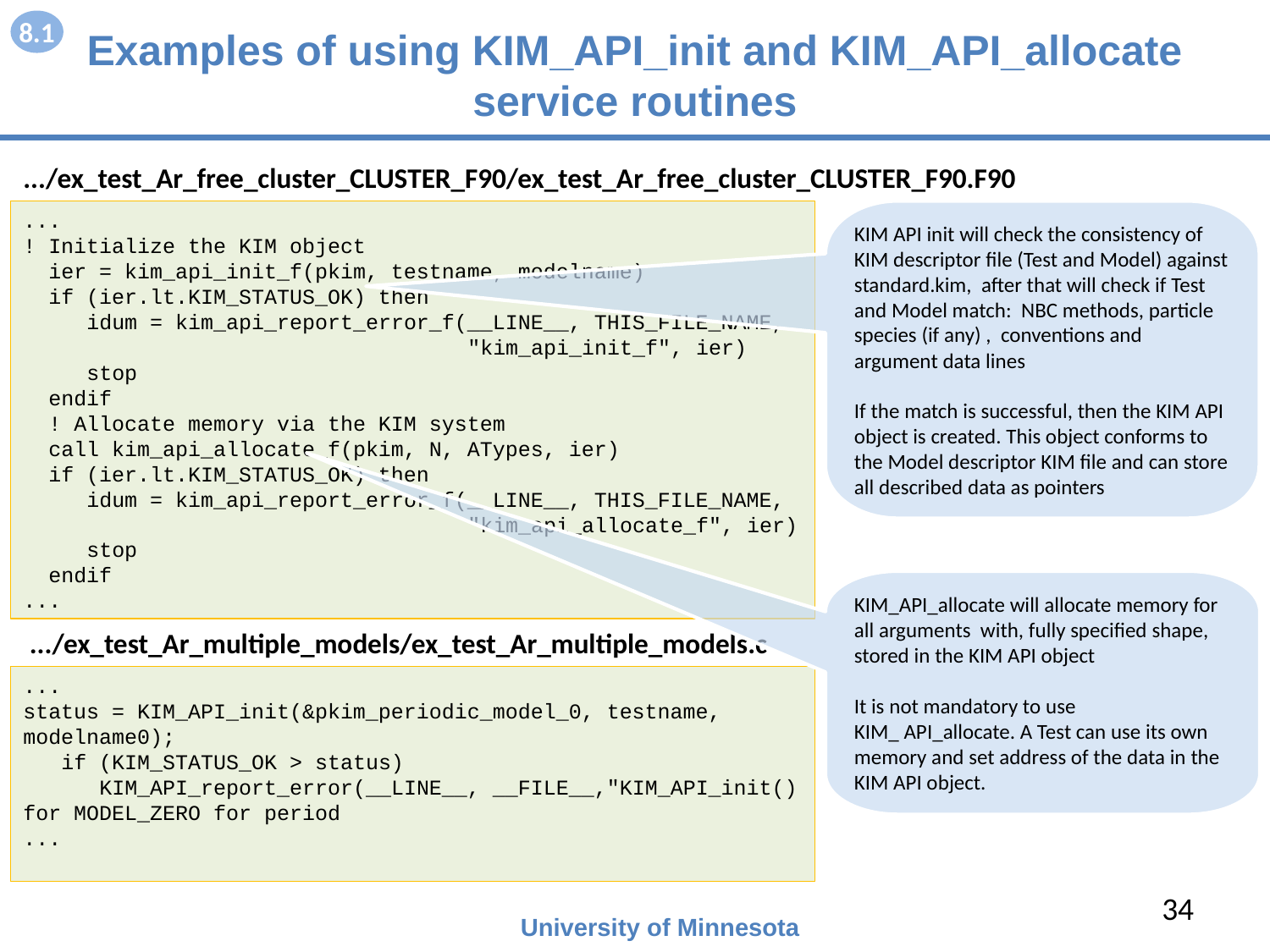

8.1
# Examples of using KIM_API_init and KIM_API_allocate service routines
.../ex_test_Ar_free_cluster_CLUSTER_F90/ex_test_Ar_free_cluster_CLUSTER_F90.F90
...
! Initialize the KIM object
  ier = kim_api_init_f(pkim, testname, modelname)
  if (ier.lt.KIM_STATUS_OK) then
     idum = kim_api_report_error_f(__LINE__, THIS_FILE_NAME,
                                   "kim_api_init_f", ier)
     stop
  endif
  ! Allocate memory via the KIM system
  call kim_api_allocate_f(pkim, N, ATypes, ier)
  if (ier.lt.KIM_STATUS_OK) then
     idum = kim_api_report_error_f(__LINE__, THIS_FILE_NAME,
                                   "kim_api_allocate_f", ier)
     stop
  endif
...
KIM API init will check the consistency of KIM descriptor file (Test and Model) against standard.kim,  after that will check if Test and Model match:  NBC methods, particle  species (if any) ,  conventions and argument data lines

If the match is successful, then the KIM API object is created. This object conforms to the Model descriptor KIM file and can store all described data as pointers

KIM_API_allocate will allocate memory for all arguments  with, fully specified shape, stored in the KIM API object

It is not mandatory to use
KIM_ API_allocate. A Test can use its own memory and set address of the data in the KIM API object.

 .../ex_test_Ar_multiple_models/ex_test_Ar_multiple_models.c
...
status = KIM_API_init(&pkim_periodic_model_0, testname, modelname0);
   if (KIM_STATUS_OK > status)
      KIM_API_report_error(__LINE__, __FILE__,"KIM_API_init() for MODEL_ZERO for period
...

34
University of Minnesota